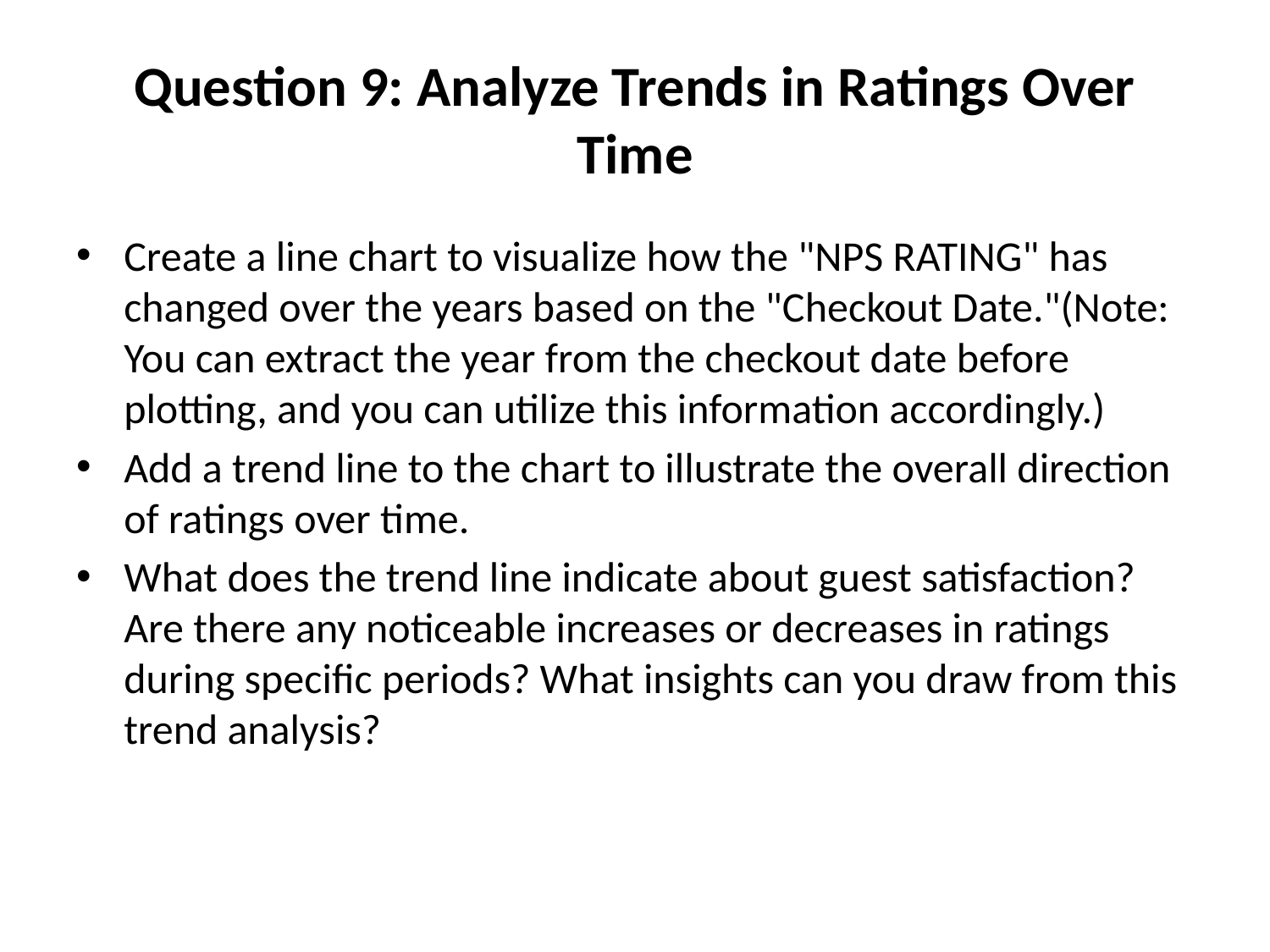

# Question 9: Analyze Trends in Ratings Over Time
Create a line chart to visualize how the "NPS RATING" has changed over the years based on the "Checkout Date."(Note: You can extract the year from the checkout date before plotting, and you can utilize this information accordingly.)
Add a trend line to the chart to illustrate the overall direction of ratings over time.
What does the trend line indicate about guest satisfaction? Are there any noticeable increases or decreases in ratings during specific periods? What insights can you draw from this trend analysis?